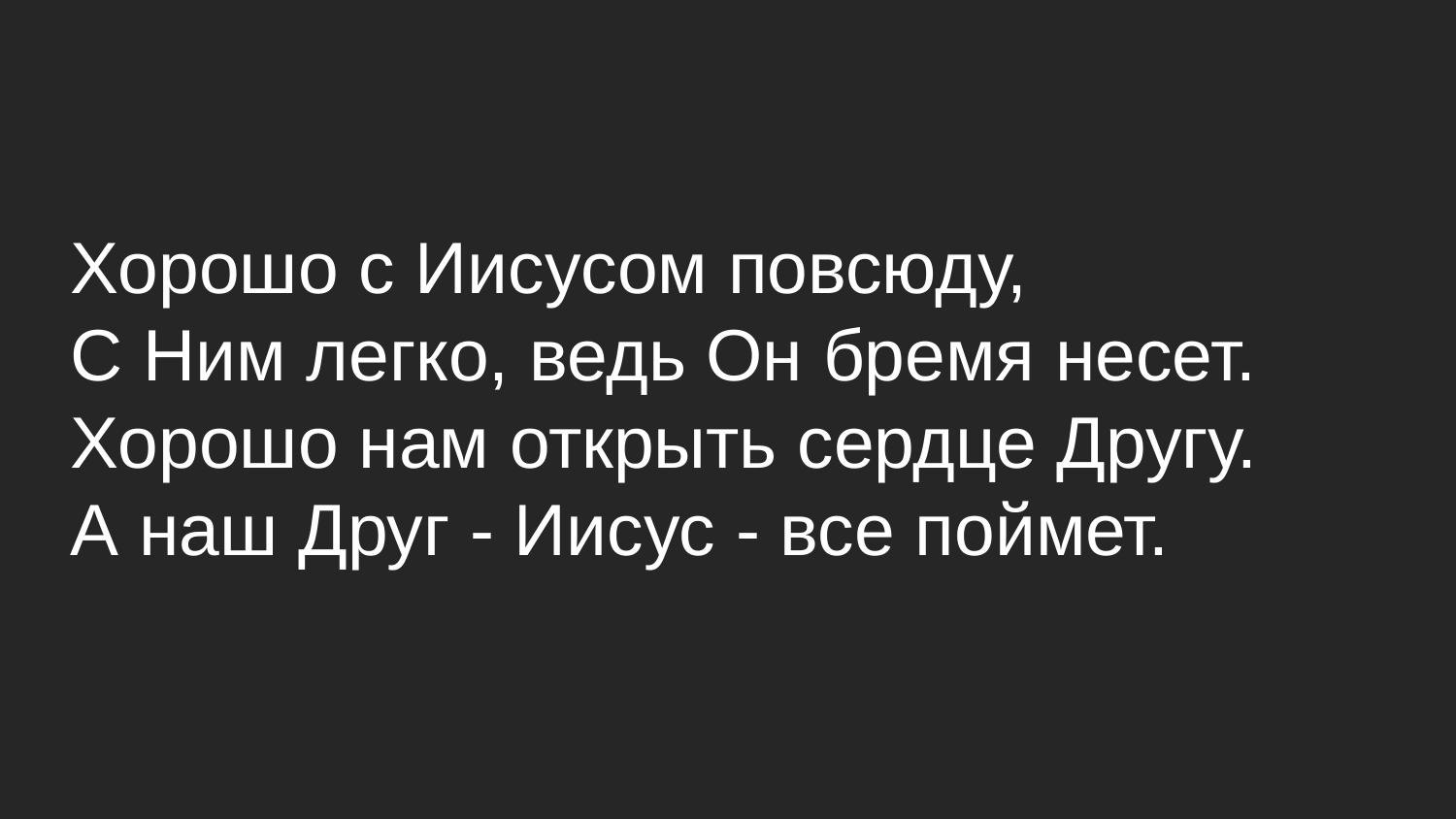

Хорошо с Иисусом повсюду,
С Ним легко, ведь Он бремя несет.
Хорошо нам открыть сердце Другу.
А наш Друг - Иисус - все поймет.